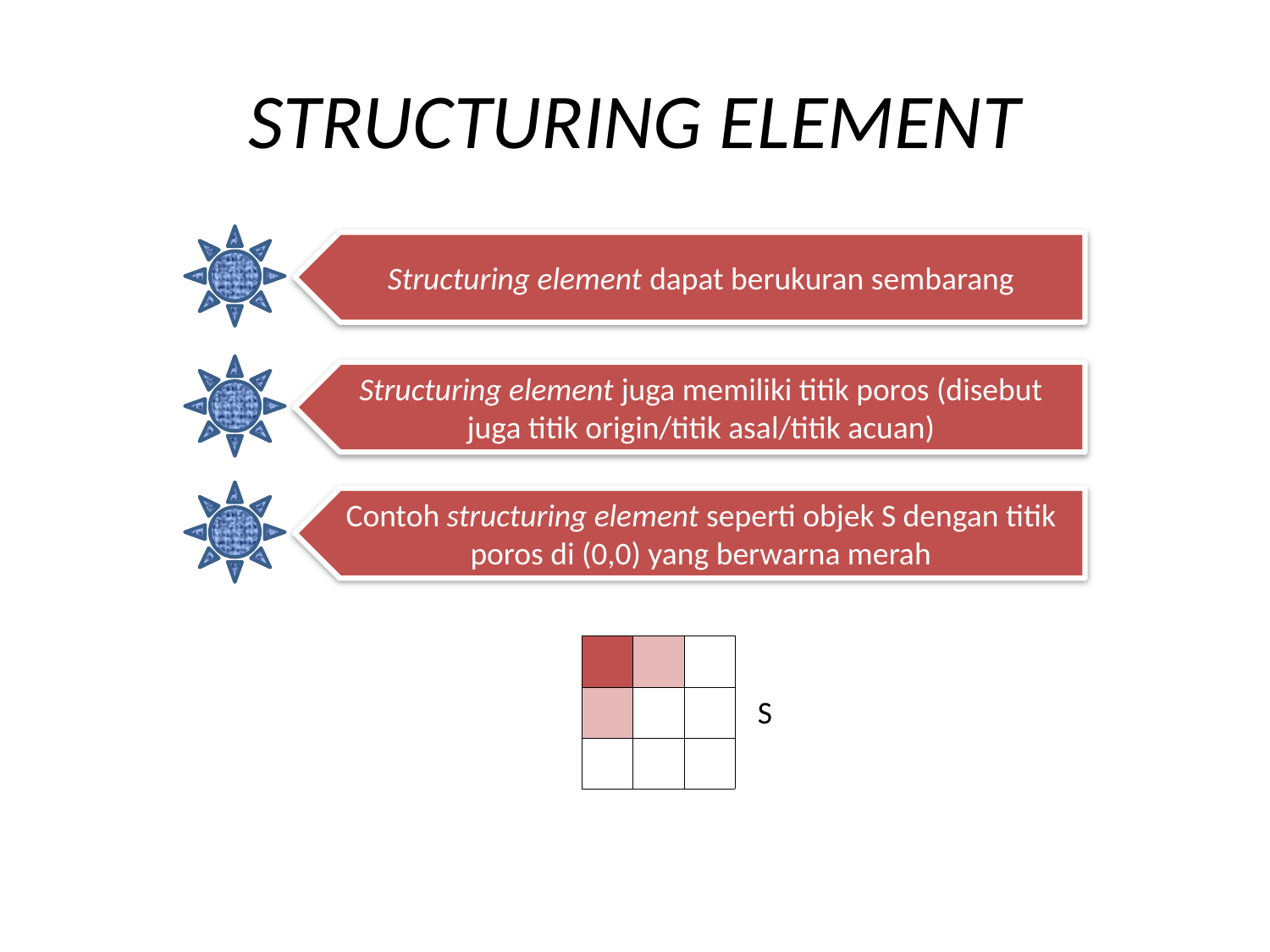

# STRUCTURING ELEMENT

Structuring element dapat berukuran sembarang

Structuring element juga memiliki titik poros (disebut juga titik origin/titik asal/titik acuan)

Contoh structuring element seperti objek S dengan titik poros di (0,0) yang berwarna merah
|  |  |  |
| --- | --- | --- |
|  |  |  |
|  |  |  |
S